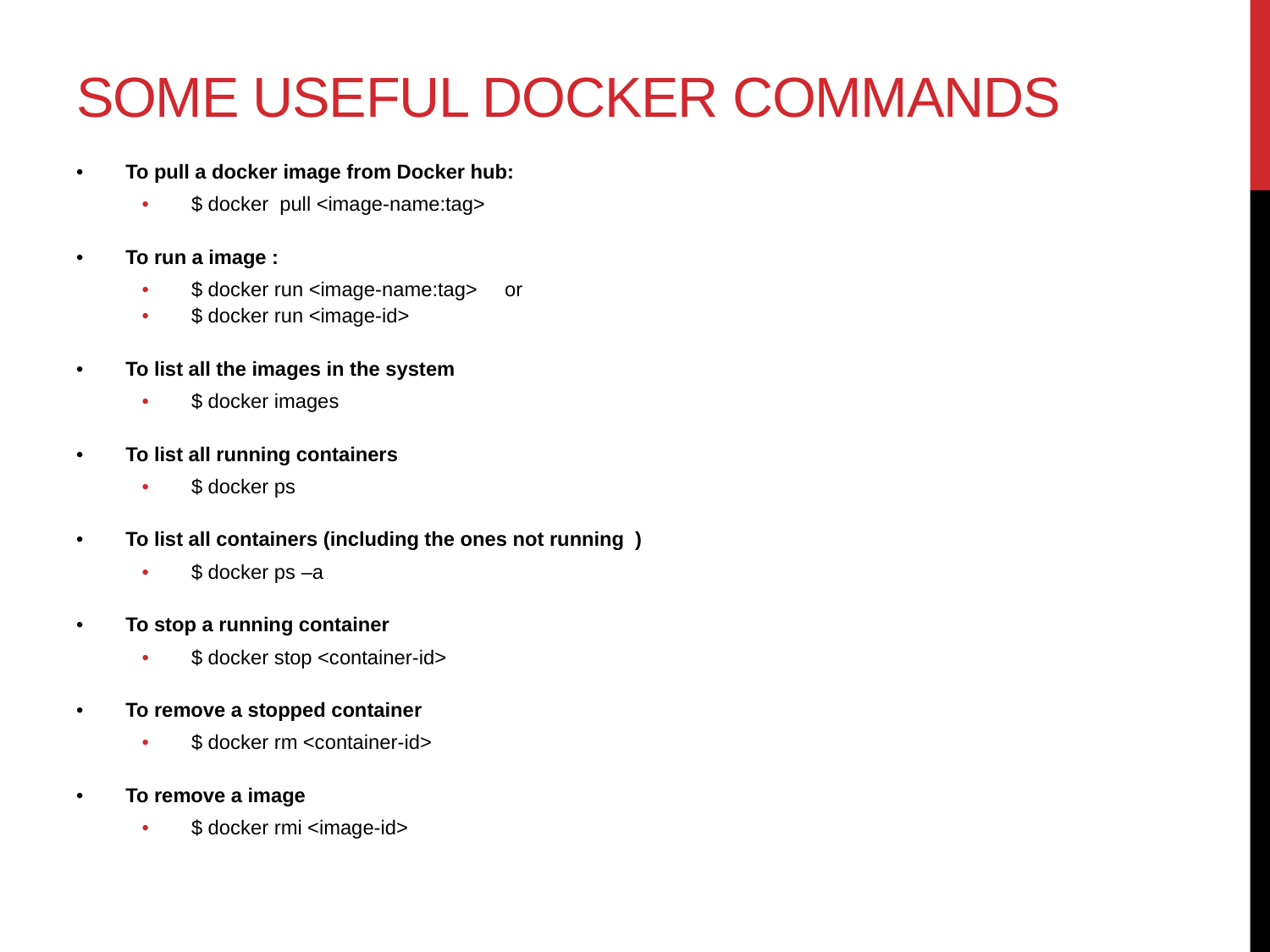

# Some Useful Docker Commands
To pull a docker image from Docker hub:
$ docker  pull <image-name:tag>

To run a image :
$ docker run <image-name:tag>     or
$ docker run <image-id>

To list all the images in the system
$ docker images

To list all running containers
$ docker ps

To list all containers (including the ones not running  )
$ docker ps –a

To stop a running container
$ docker stop <container-id>

To remove a stopped container
$ docker rm <container-id>

To remove a image
$ docker rmi <image-id>